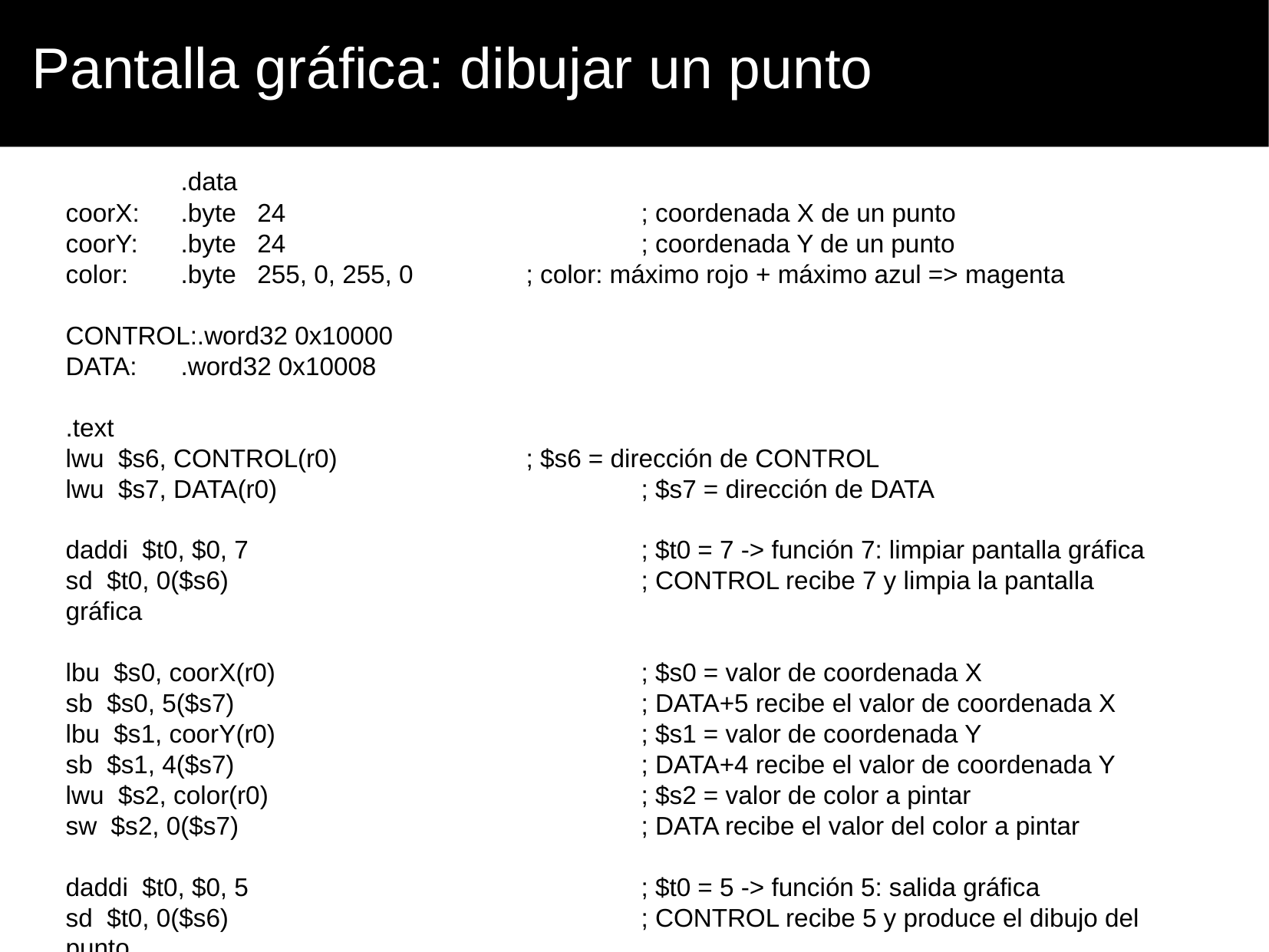

Pantalla gráfica: dibujar un punto
	.data
coorX:	.byte   24  			; coordenada X de un punto
coorY:	.byte   24  			; coordenada Y de un punto
color:	.byte   255, 0, 255, 0  	; color: máximo rojo + máximo azul => magenta

CONTROL:.word32 0x10000
DATA:	.word32 0x10008

.text
lwu  $s6, CONTROL(r0)   		; $s6 = dirección de CONTROL
lwu  $s7, DATA(r0)  				; $s7 = dirección de DATA

daddi  $t0, $0, 7  				; $t0 = 7 -> función 7: limpiar pantalla gráfica
sd  $t0, 0($s6)  				; CONTROL recibe 7 y limpia la pantalla gráfica

lbu  $s0, coorX(r0)  				; $s0 = valor de coordenada X
sb  $s0, 5($s7)  				; DATA+5 recibe el valor de coordenada X
lbu  $s1, coorY(r0)  				; $s1 = valor de coordenada Y
sb  $s1, 4($s7)  				; DATA+4 recibe el valor de coordenada Y
lwu  $s2, color(r0)  				; $s2 = valor de color a pintar
sw  $s2, 0($s7)  				; DATA recibe el valor del color a pintar

daddi  $t0, $0, 5  				; $t0 = 5 -> función 5: salida gráfica
sd  $t0, 0($s6)  				; CONTROL recibe 5 y produce el dibujo del punto
halt